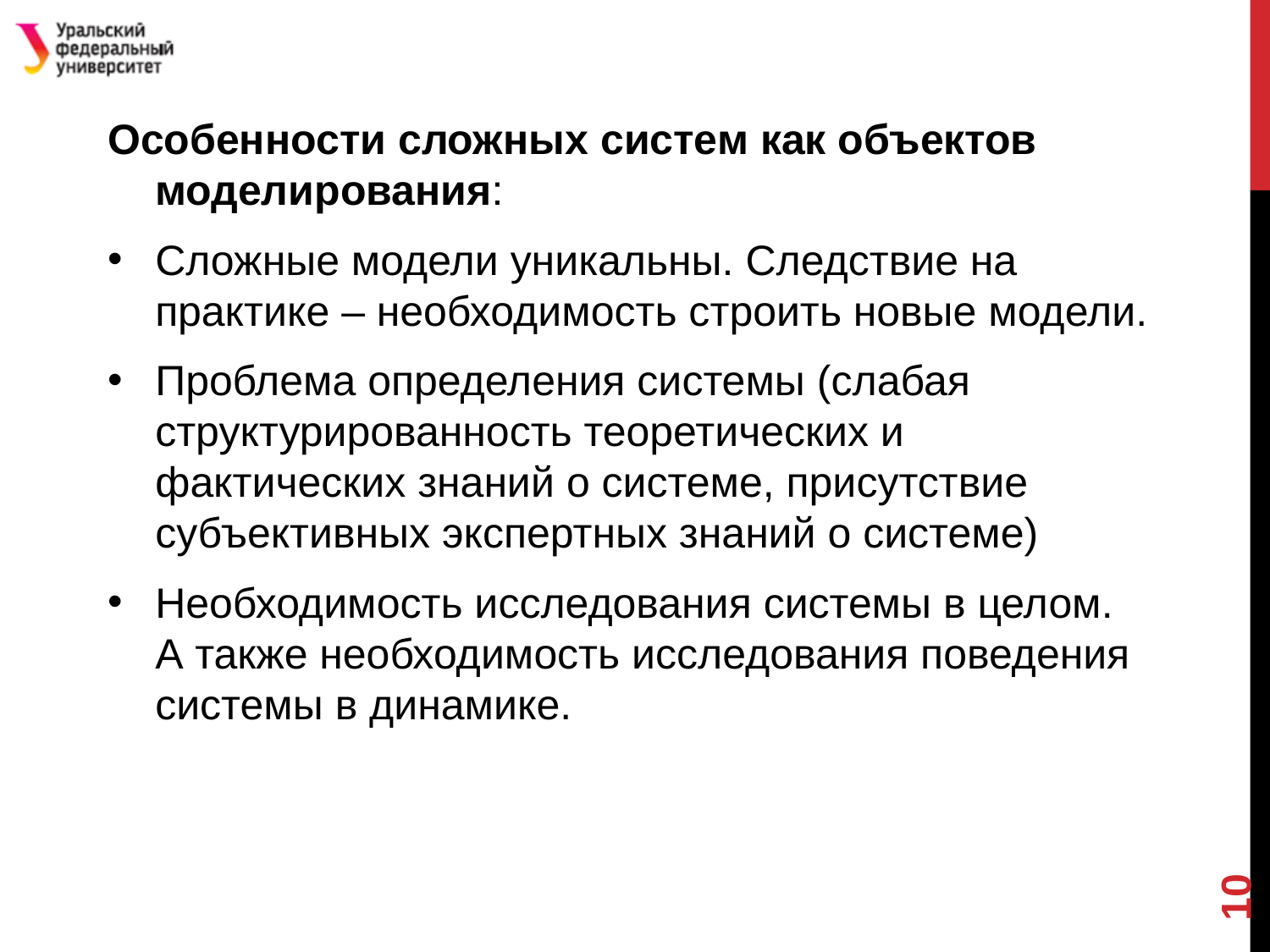

#
Особенности сложных систем как объектов моделирования:
Сложные модели уникальны. Следствие на практике – необходимость строить новые модели.
Проблема определения системы (слабая структурированность теоретических и фактических знаний о системе, присутствие субъективных экспертных знаний о системе)
Необходимость исследования системы в целом. А также необходимость исследования поведения системы в динамике.

10